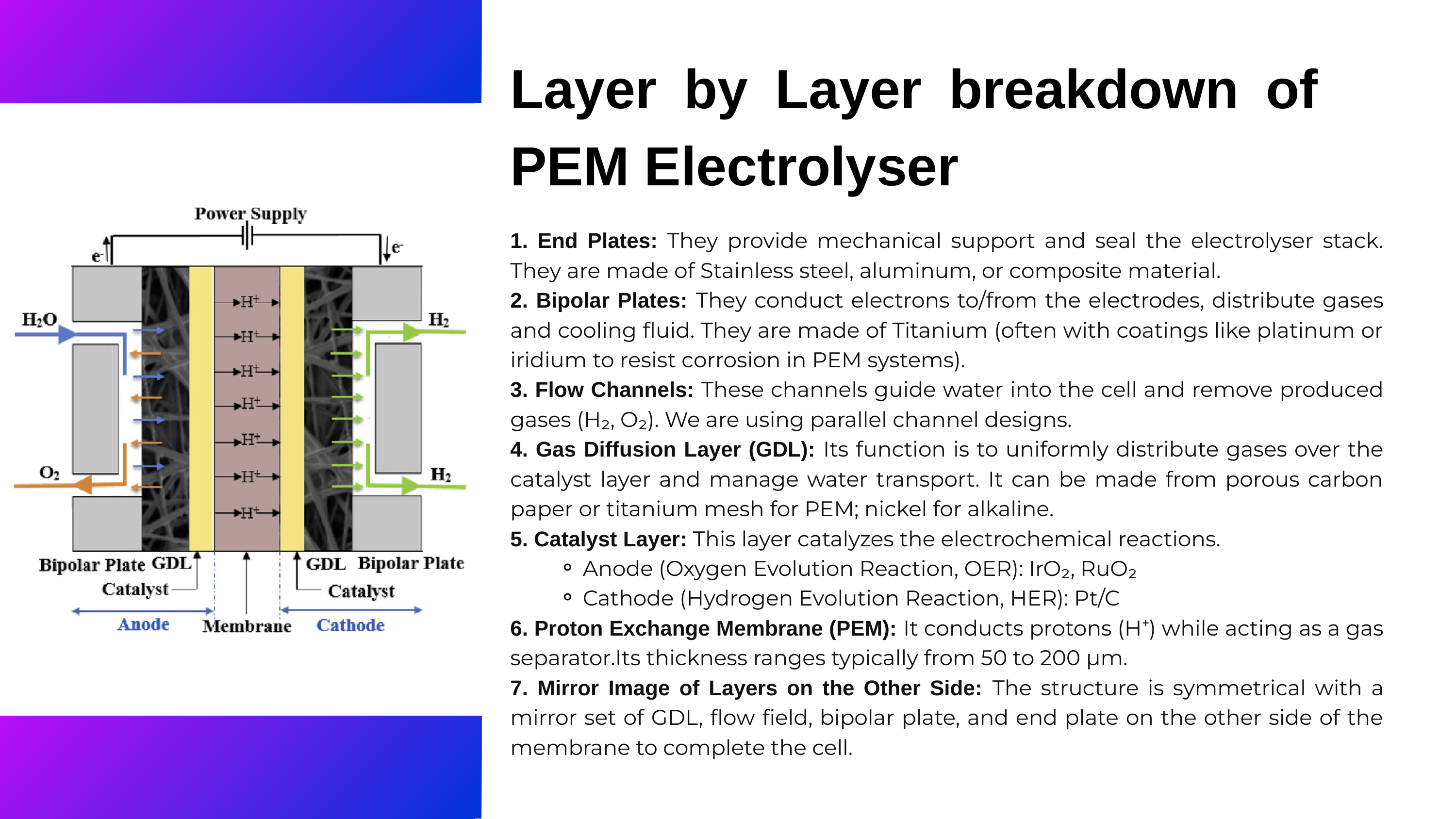

Layer by Layer breakdown of PEM Electrolyser

1. End Plates: They provide mechanical support and seal the electrolyser stack. They are made of Stainless steel, aluminum, or composite material.
2. Bipolar Plates: They conduct electrons to/from the electrodes, distribute gases and cooling fluid. They are made of Titanium (often with coatings like platinum or iridium to resist corrosion in PEM systems).
3. Flow Channels: These channels guide water into the cell and remove produced gases (H₂, O₂). We are using parallel channel designs.
4. Gas Diffusion Layer (GDL): Its function is to uniformly distribute gases over the catalyst layer and manage water transport. It can be made from porous carbon paper or titanium mesh for PEM; nickel for alkaline.
5. Catalyst Layer: This layer catalyzes the electrochemical reactions.
Anode (Oxygen Evolution Reaction, OER): IrO₂, RuO₂
Cathode (Hydrogen Evolution Reaction, HER): Pt/C
6. Proton Exchange Membrane (PEM): It conducts protons (H⁺) while acting as a gas separator.Its thickness ranges typically from 50 to 200 μm.
7. Mirror Image of Layers on the Other Side: The structure is symmetrical with a mirror set of GDL, flow field, bipolar plate, and end plate on the other side of the membrane to complete the cell.